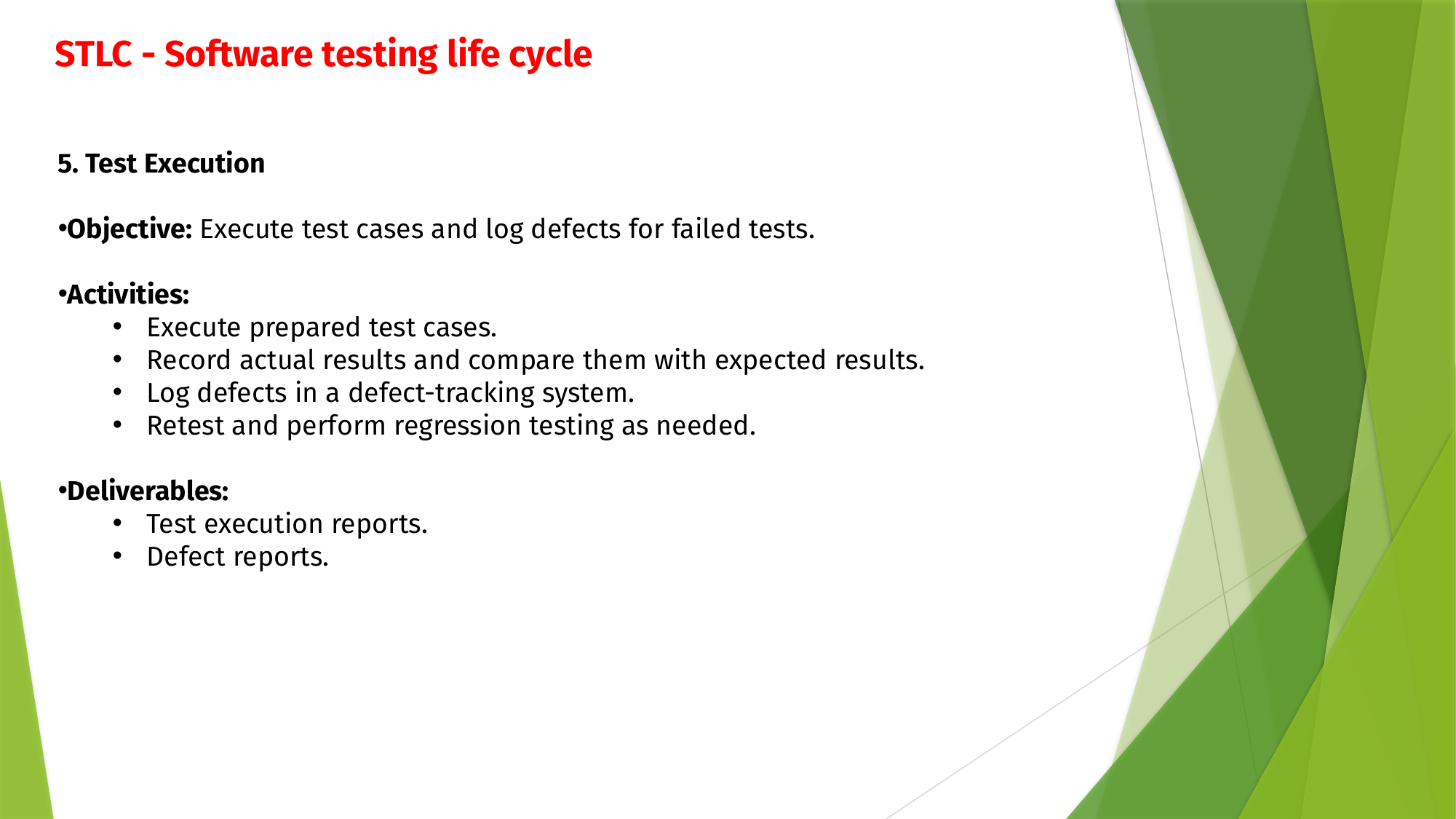

STLC - Software testing life cycle
5. Test Execution

Objective: Execute test cases and log defects for failed tests.

Activities:
Execute prepared test cases.
Record actual results and compare them with expected results.
Log defects in a defect-tracking system.
Retest and perform regression testing as needed.

Deliverables:
Test execution reports.
Defect reports.